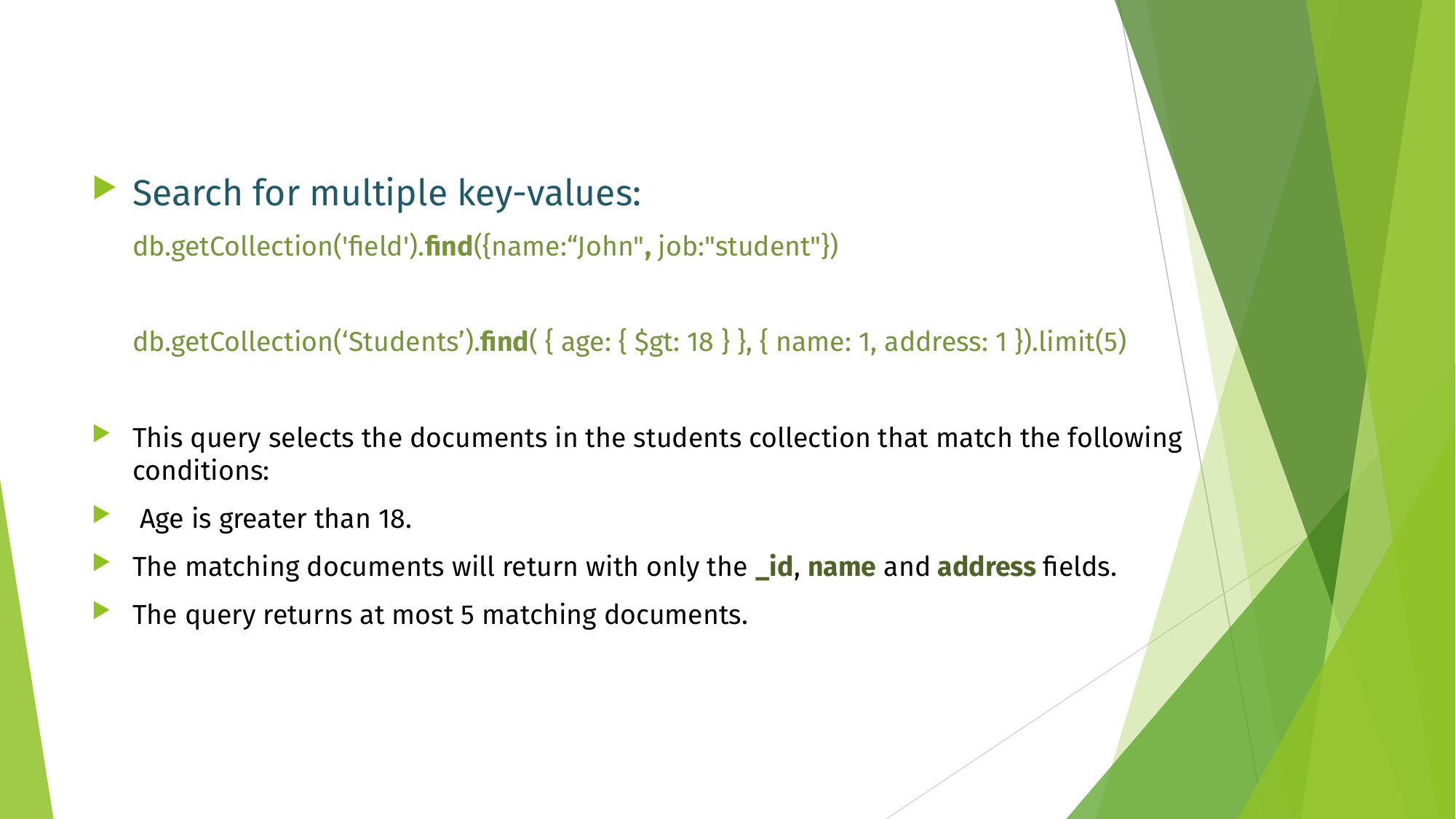

Search for multiple key-values:
	db.getCollection('field').find({name:“John", job:"student"})

	db.getCollection(‘Students’).find( { age: { $gt: 18 } }, { name: 1, address: 1 }).limit(5)

This query selects the documents in the students collection that match the following conditions:
 Age is greater than 18.
The matching documents will return with only the _id, name and address fields.
The query returns at most 5 matching documents.